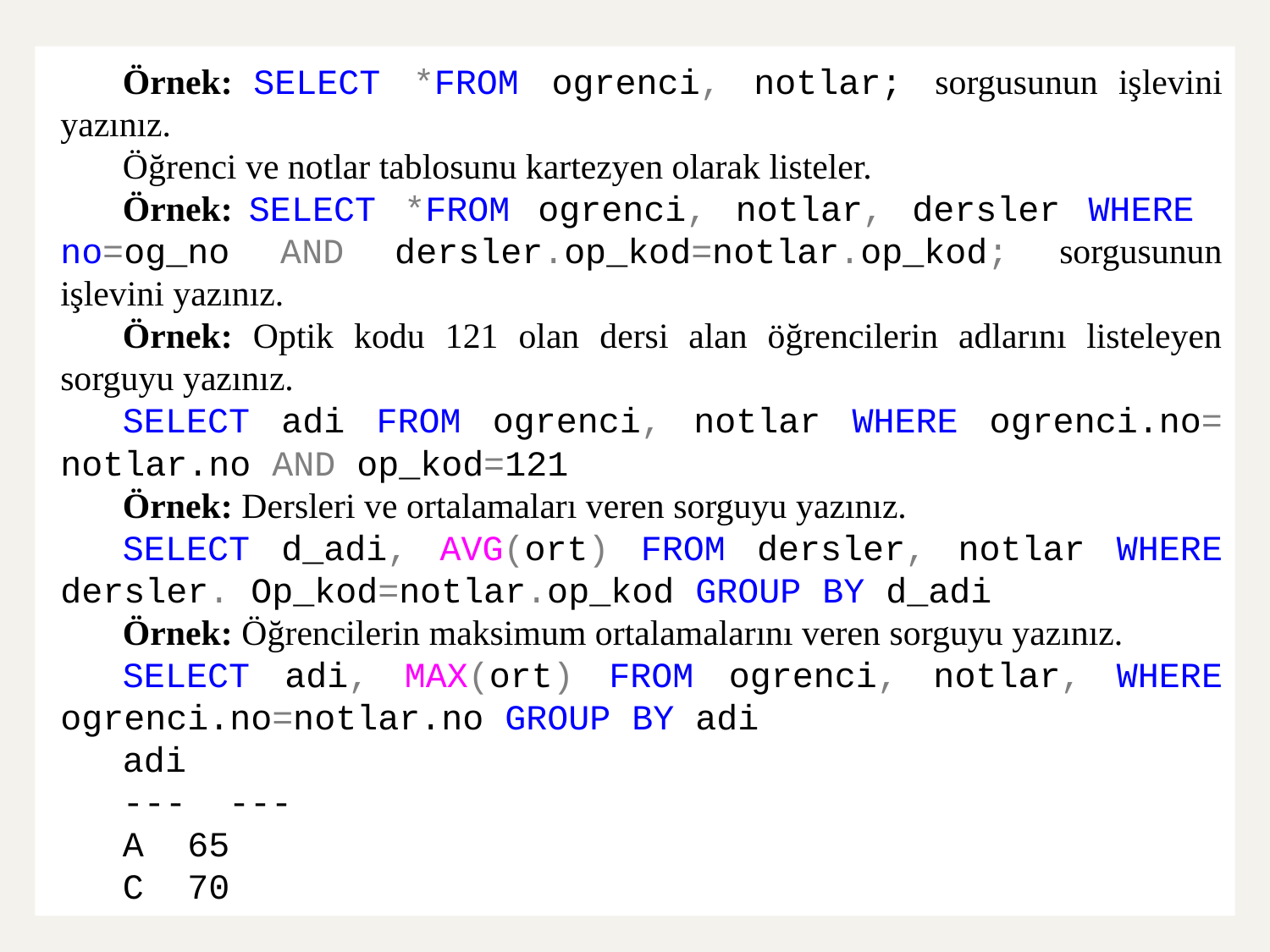

Örnek: SELECT *FROM ogrenci, notlar; sorgusunun işlevini yazınız.
Öğrenci ve notlar tablosunu kartezyen olarak listeler.
Örnek: SELECT *FROM ogrenci, notlar, dersler WHERE  no=og_no AND dersler.op_kod=notlar.op_kod; sorgusunun işlevini yazınız.
Örnek: Optik kodu 121 olan dersi alan öğrencilerin adlarını listeleyen sorguyu yazınız.
SELECT adi FROM ogrenci, notlar WHERE ogrenci.no= notlar.no AND op_kod=121
Örnek: Dersleri ve ortalamaları veren sorguyu yazınız.
SELECT d_adi, AVG(ort) FROM dersler, notlar WHERE dersler. Op_kod=notlar.op_kod GROUP BY d_adi
Örnek: Öğrencilerin maksimum ortalamalarını veren sorguyu yazınız.
SELECT adi, MAX(ort) FROM ogrenci, notlar, WHERE ogrenci.no=notlar.no GROUP BY adi
adi
---  ---
A	65
C	70